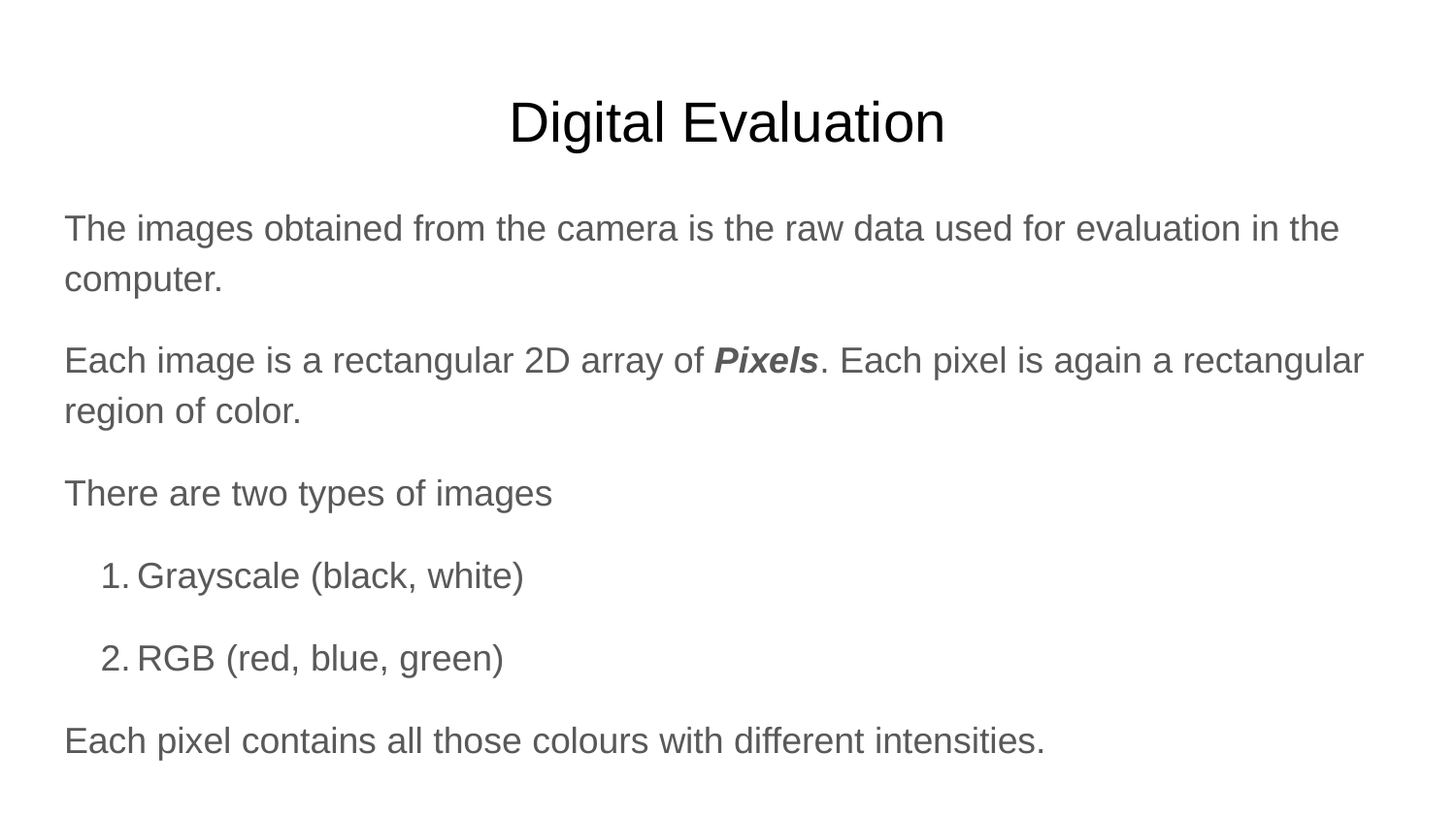

# Digital Evaluation
The images obtained from the camera is the raw data used for evaluation in the computer.
Each image is a rectangular 2D array of Pixels. Each pixel is again a rectangular region of color.
There are two types of images
Grayscale (black, white)
RGB (red, blue, green)
Each pixel contains all those colours with different intensities.